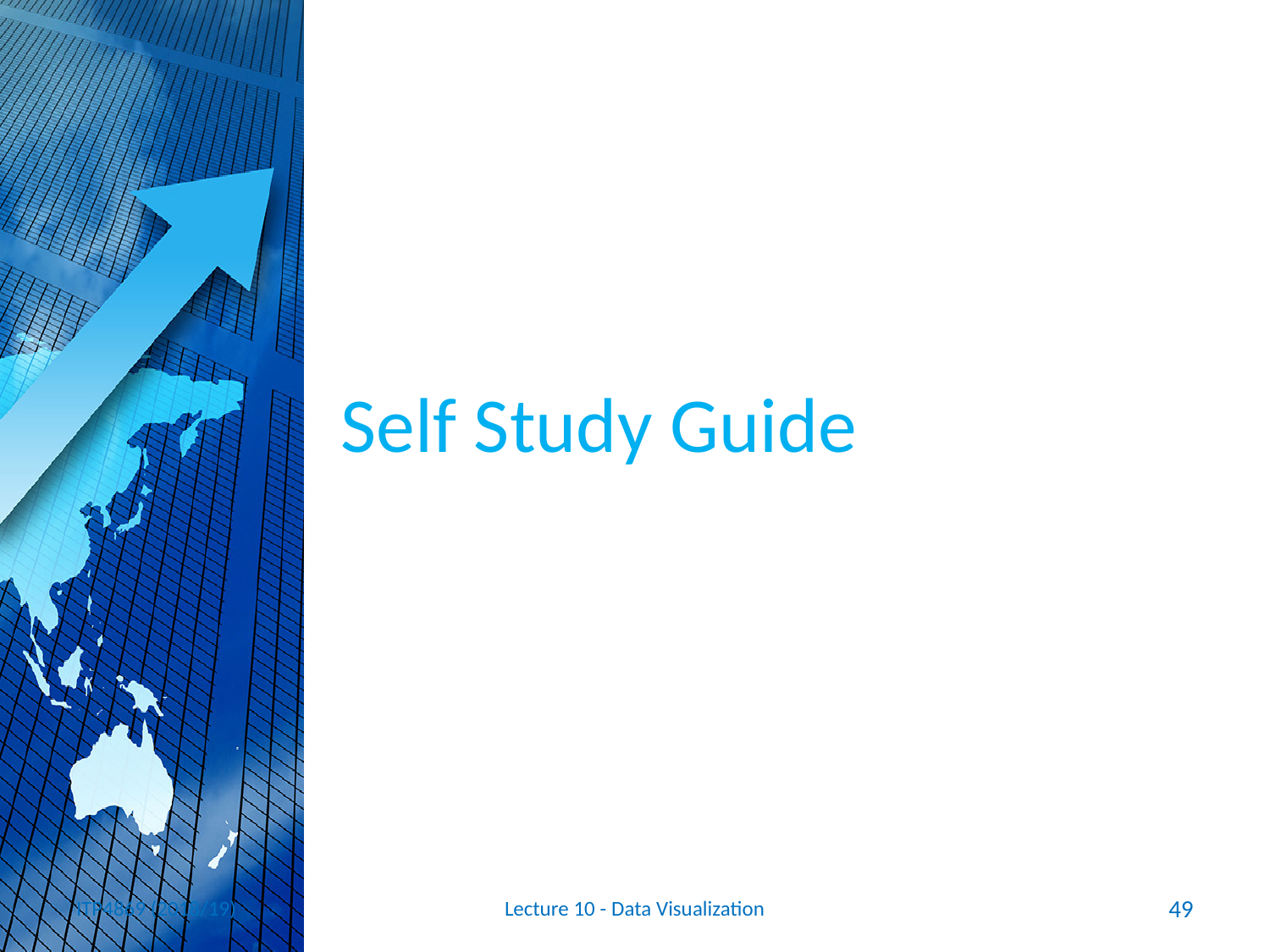

# Self Study Guide
ITP4869 (2018/19)
Lecture 10 - Data Visualization
49